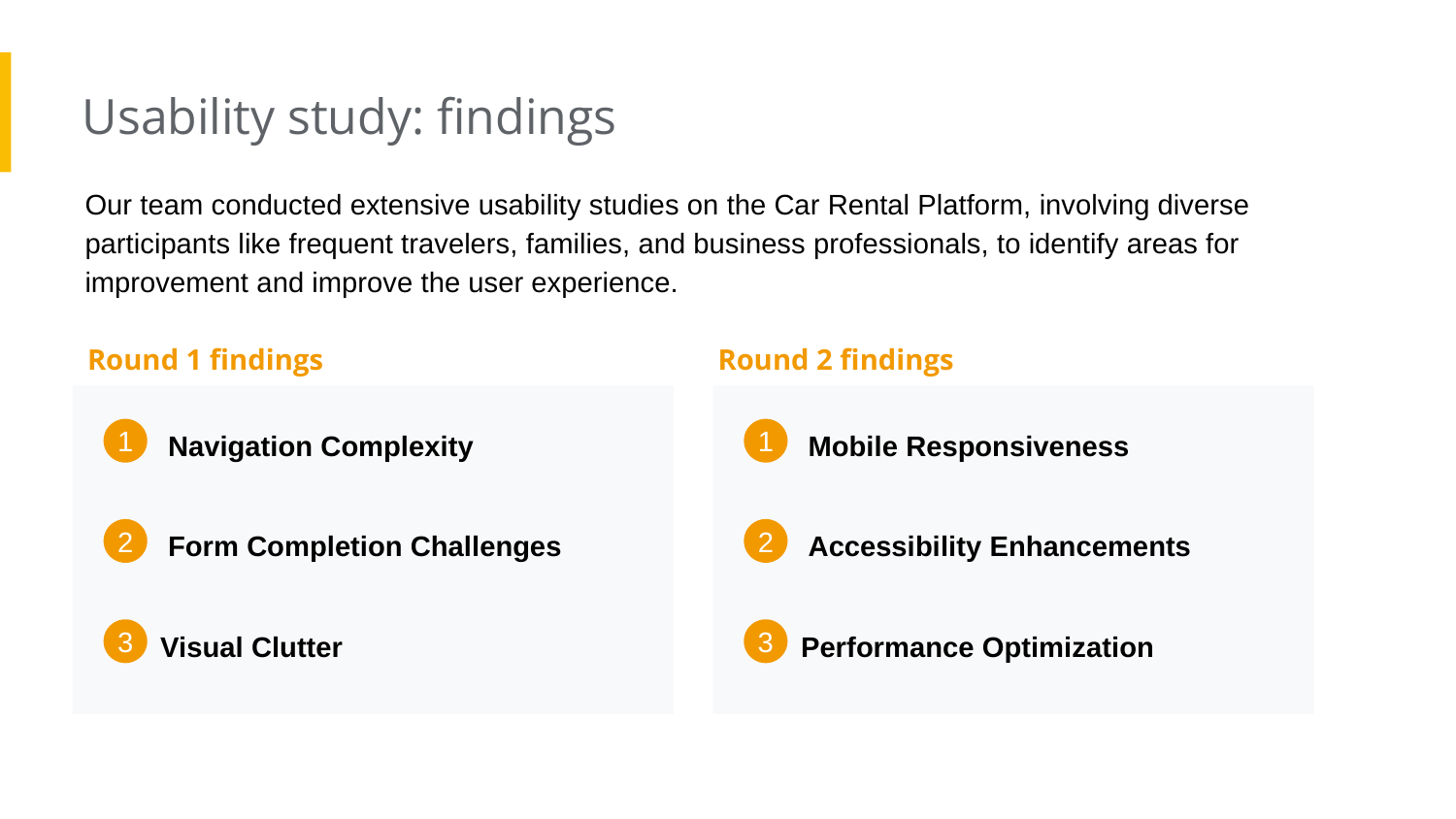

Usability study: findings
Our team conducted extensive usability studies on the Car Rental Platform, involving diverse participants like frequent travelers, families, and business professionals, to identify areas for improvement and improve the user experience.
Round 1 findings
Round 2 findings

Navigation Complexity
Mobile Responsiveness
1
1
Form Completion Challenges
Accessibility Enhancements
2
2
Visual Clutter
Performance Optimization
3
3